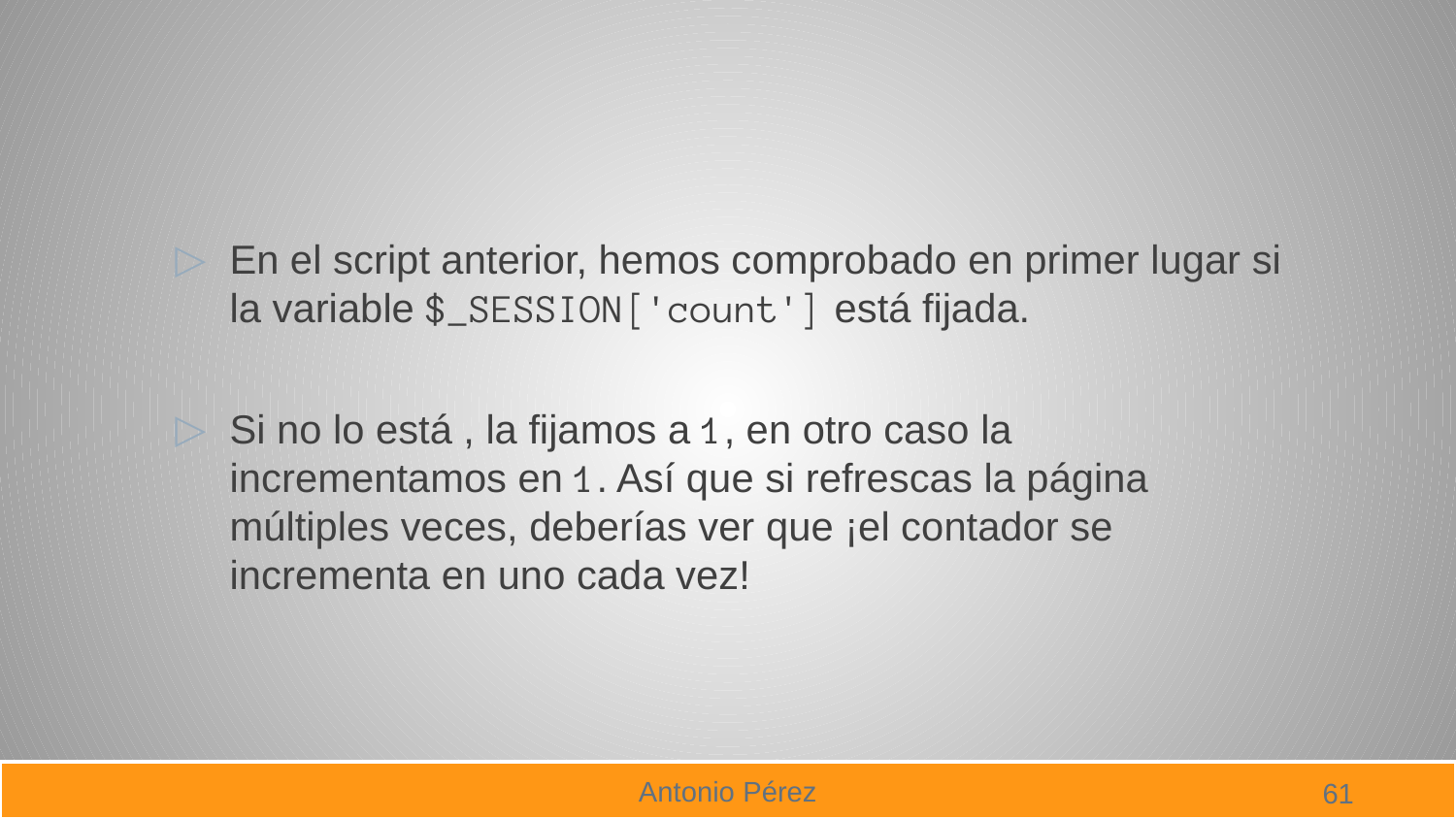

#
En el script anterior, hemos comprobado en primer lugar si la variable $_SESSION['count'] está fijada.

Si no lo está , la fijamos a 1, en otro caso la incrementamos en 1. Así que si refrescas la página múltiples veces, deberías ver que ¡el contador se incrementa en uno cada vez!
61